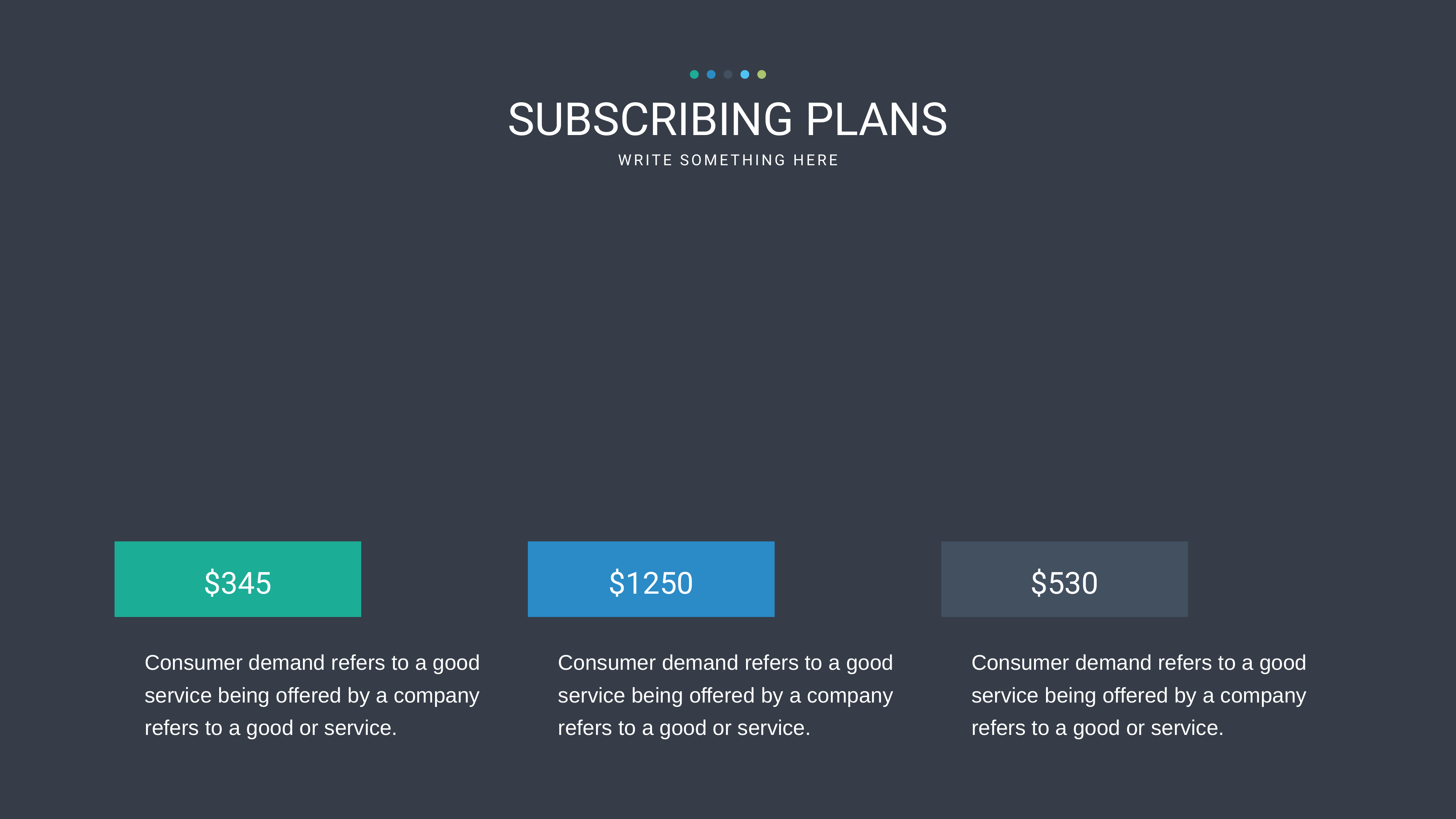

SUBSCRIBING PLANS
WRITE SOMETHING HERE

$345
$1250
$530
Consumer demand refers to a good service being offered by a company refers to a good or service.
Consumer demand refers to a good service being offered by a company refers to a good or service.
Consumer demand refers to a good service being offered by a company refers to a good or service.